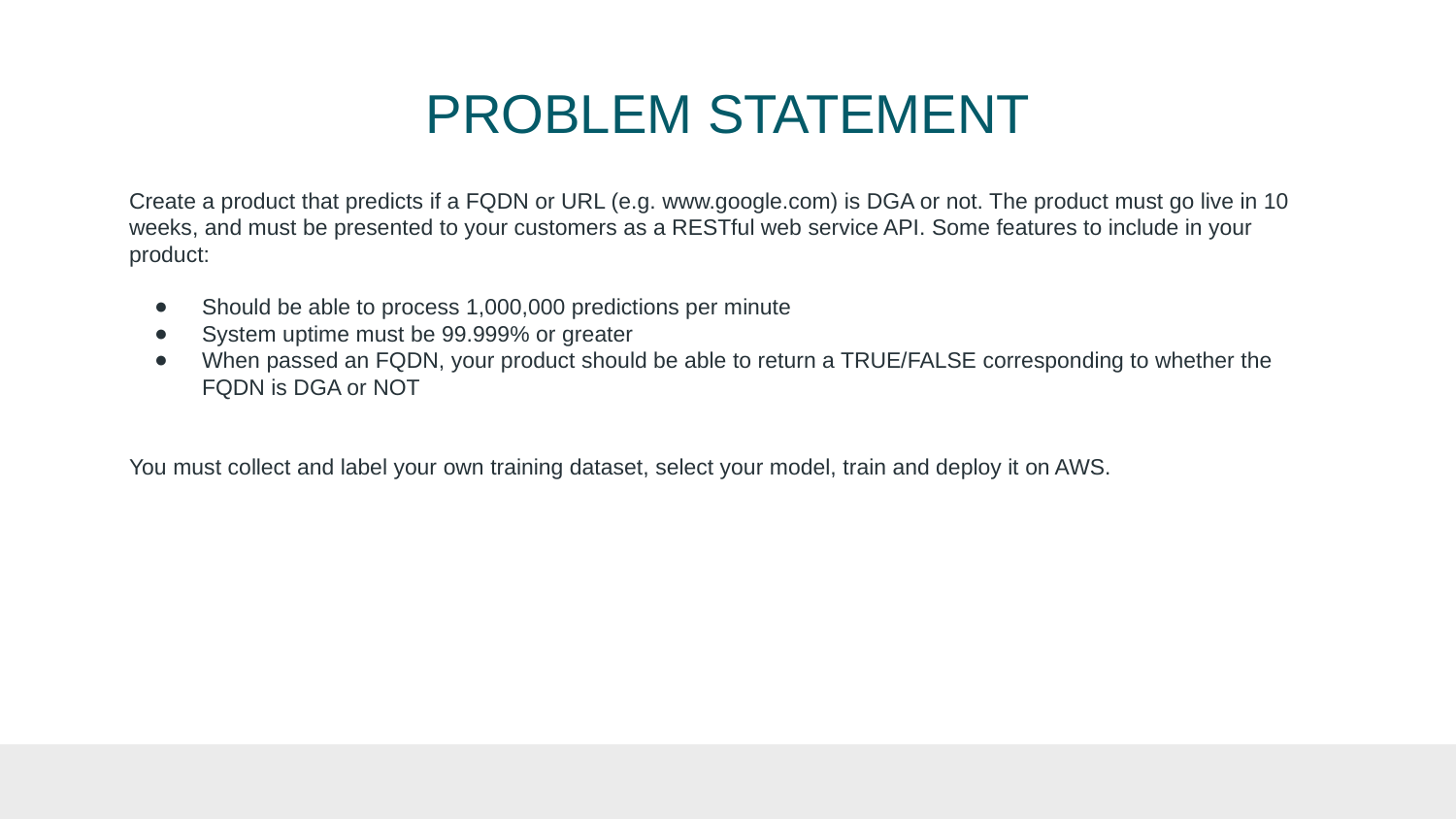

# PROBLEM STATEMENT
Create a product that predicts if a FQDN or URL (e.g. www.google.com) is DGA or not. The product must go live in 10 weeks, and must be presented to your customers as a RESTful web service API. Some features to include in your product:

Should be able to process 1,000,000 predictions per minute
System uptime must be 99.999% or greater
When passed an FQDN, your product should be able to return a TRUE/FALSE corresponding to whether the FQDN is DGA or NOT

You must collect and label your own training dataset, select your model, train and deploy it on AWS.